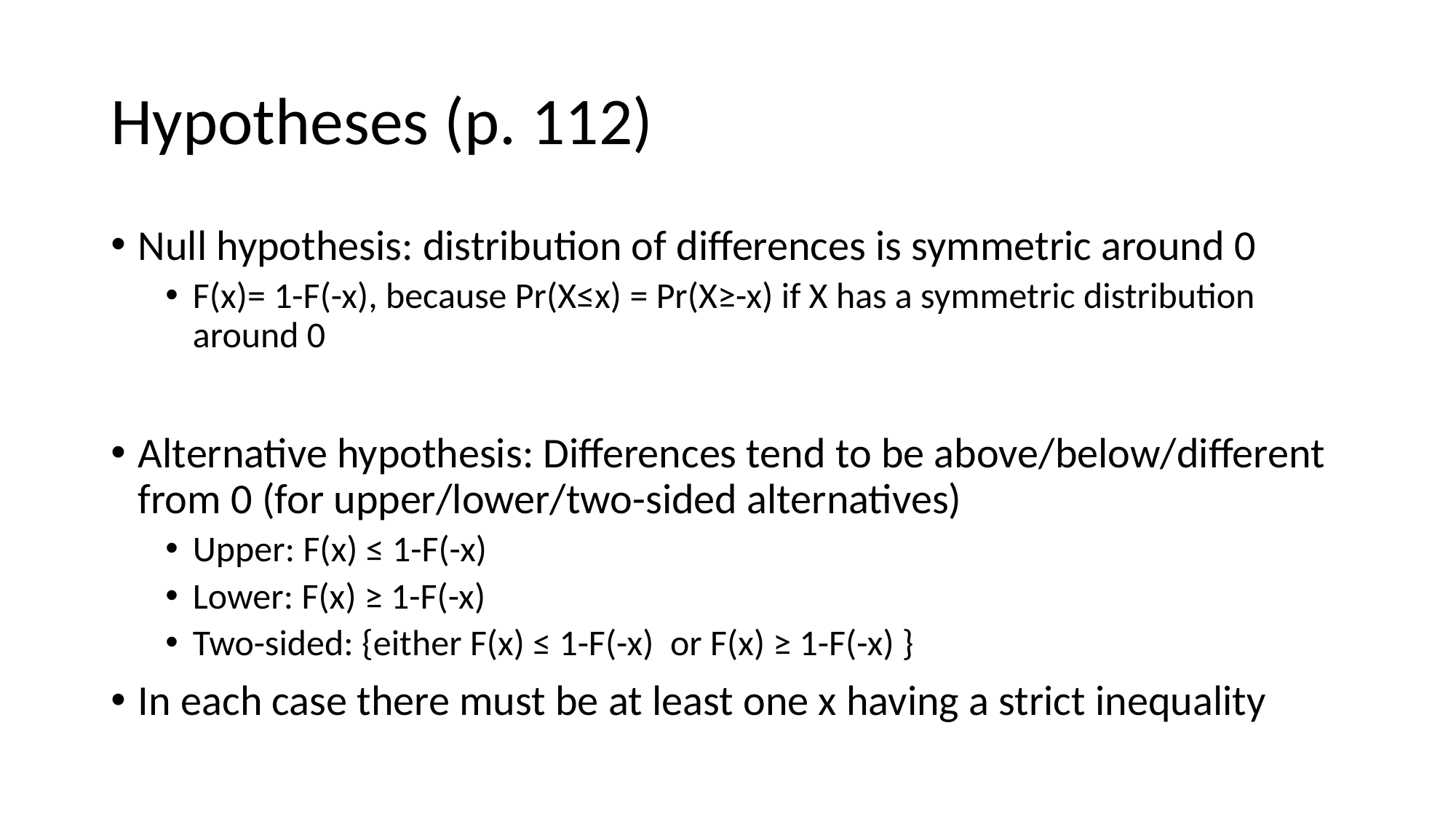

# Hypotheses (p. 112)
Null hypothesis: distribution of differences is symmetric around 0
F(x)= 1-F(-x), because Pr(X≤x) = Pr(X≥-x) if X has a symmetric distribution around 0

Alternative hypothesis: Differences tend to be above/below/different from 0 (for upper/lower/two-sided alternatives)
Upper: F(x) ≤ 1-F(-x)
Lower: F(x) ≥ 1-F(-x)
Two-sided: {either F(x) ≤ 1-F(-x)  or F(x) ≥ 1-F(-x) }
In each case there must be at least one x having a strict inequality